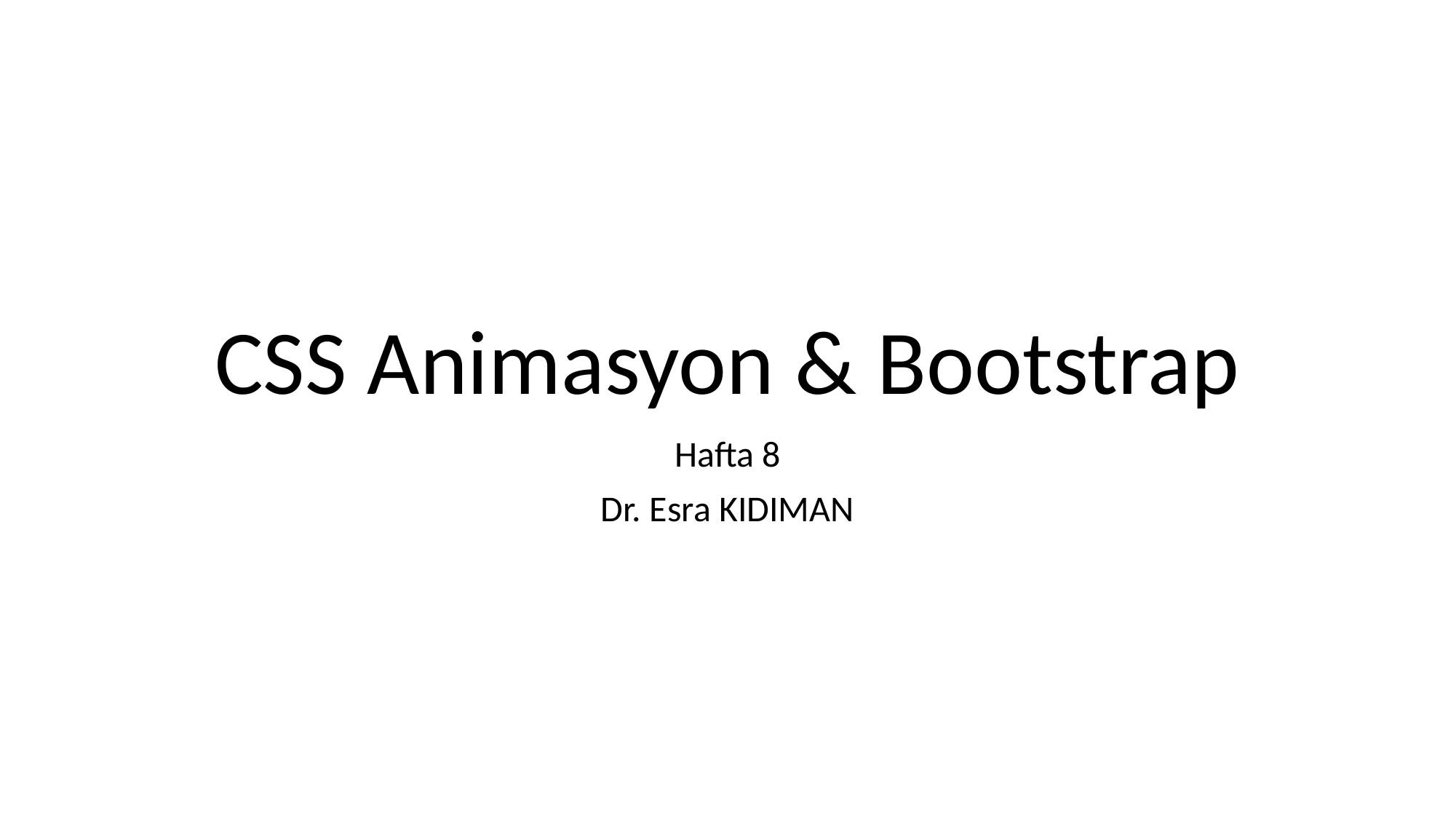

# CSS Animasyon & Bootstrap
Hafta 8
Dr. Esra KIDIMAN